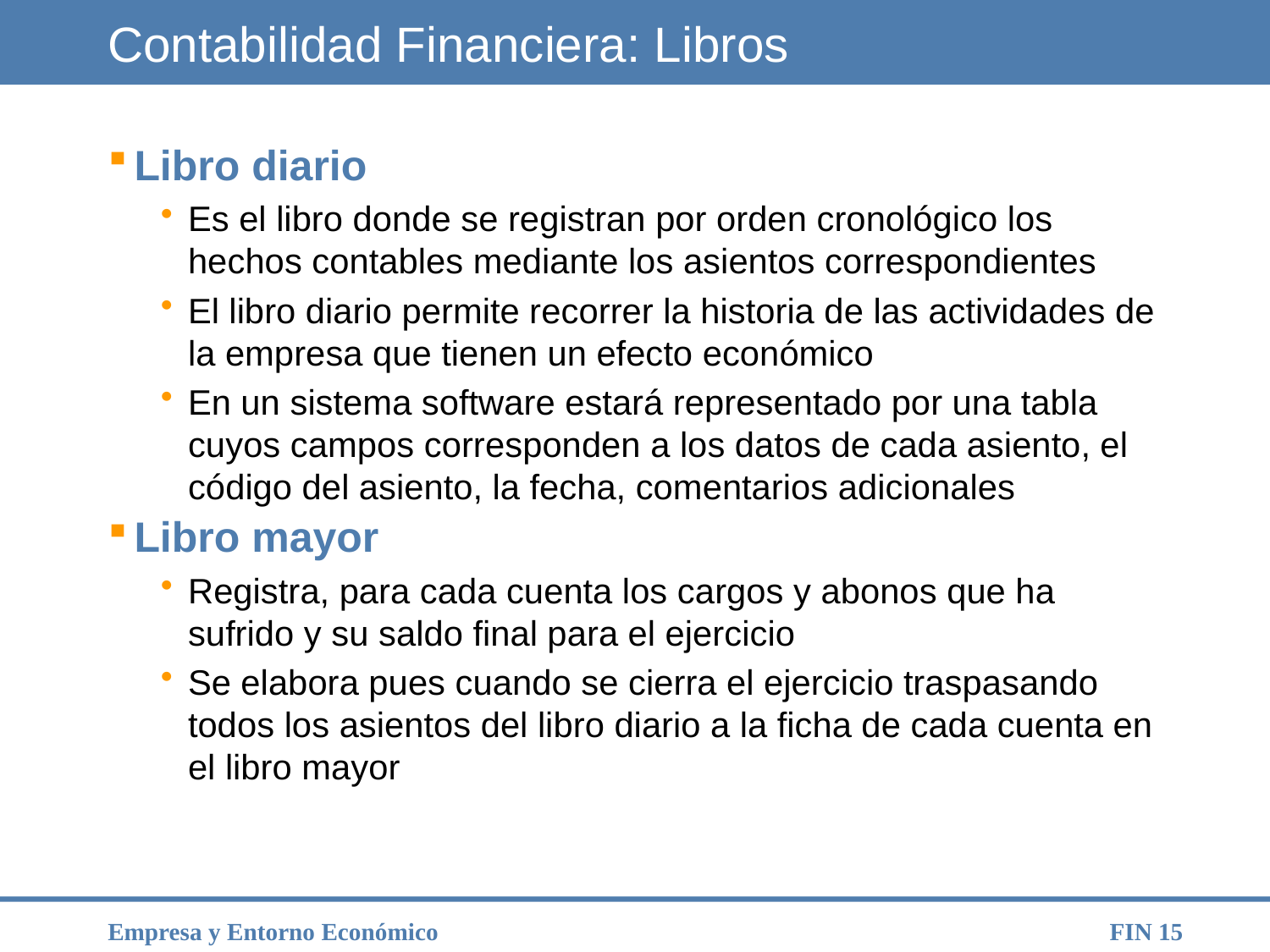

# Contabilidad Financiera: Libros
Libro diario
Es el libro donde se registran por orden cronológico los hechos contables mediante los asientos correspondientes
El libro diario permite recorrer la historia de las actividades de la empresa que tienen un efecto económico
En un sistema software estará representado por una tabla cuyos campos corresponden a los datos de cada asiento, el código del asiento, la fecha, comentarios adicionales
Libro mayor
Registra, para cada cuenta los cargos y abonos que ha sufrido y su saldo final para el ejercicio
Se elabora pues cuando se cierra el ejercicio traspasando todos los asientos del libro diario a la ficha de cada cuenta en el libro mayor